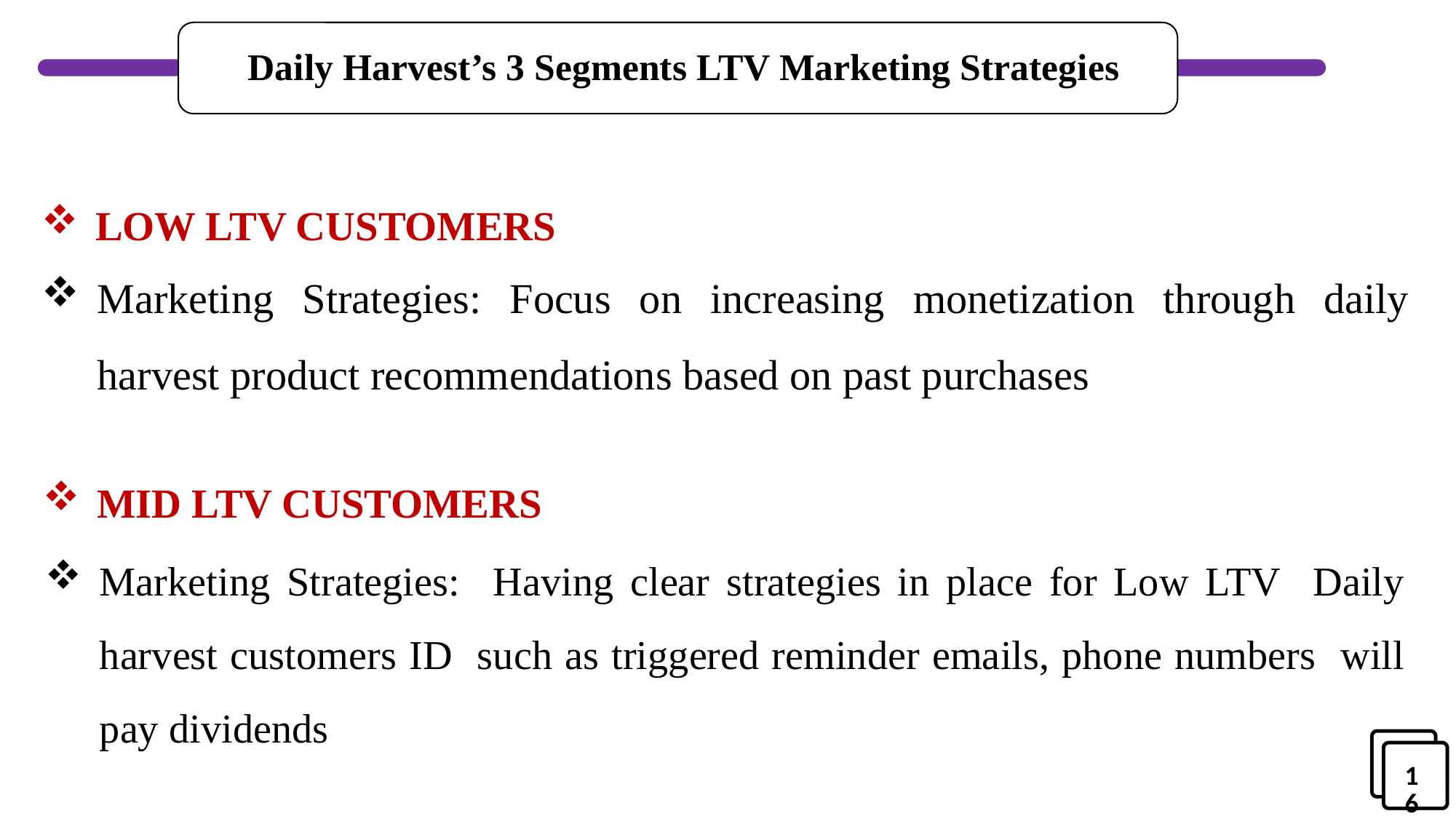

Daily Harvest’s 3 Segments LTV Marketing Strategies

.
LOW LTV CUSTOMERS
Marketing Strategies: Focus on increasing monetization through daily harvest product recommendations based on past purchases
MID LTV CUSTOMERS
# Marketing Strategies:  Having clear strategies in place for Low LTV  Daily harvest customers ID  such as triggered reminder emails, phone numbers  will pay dividends
16